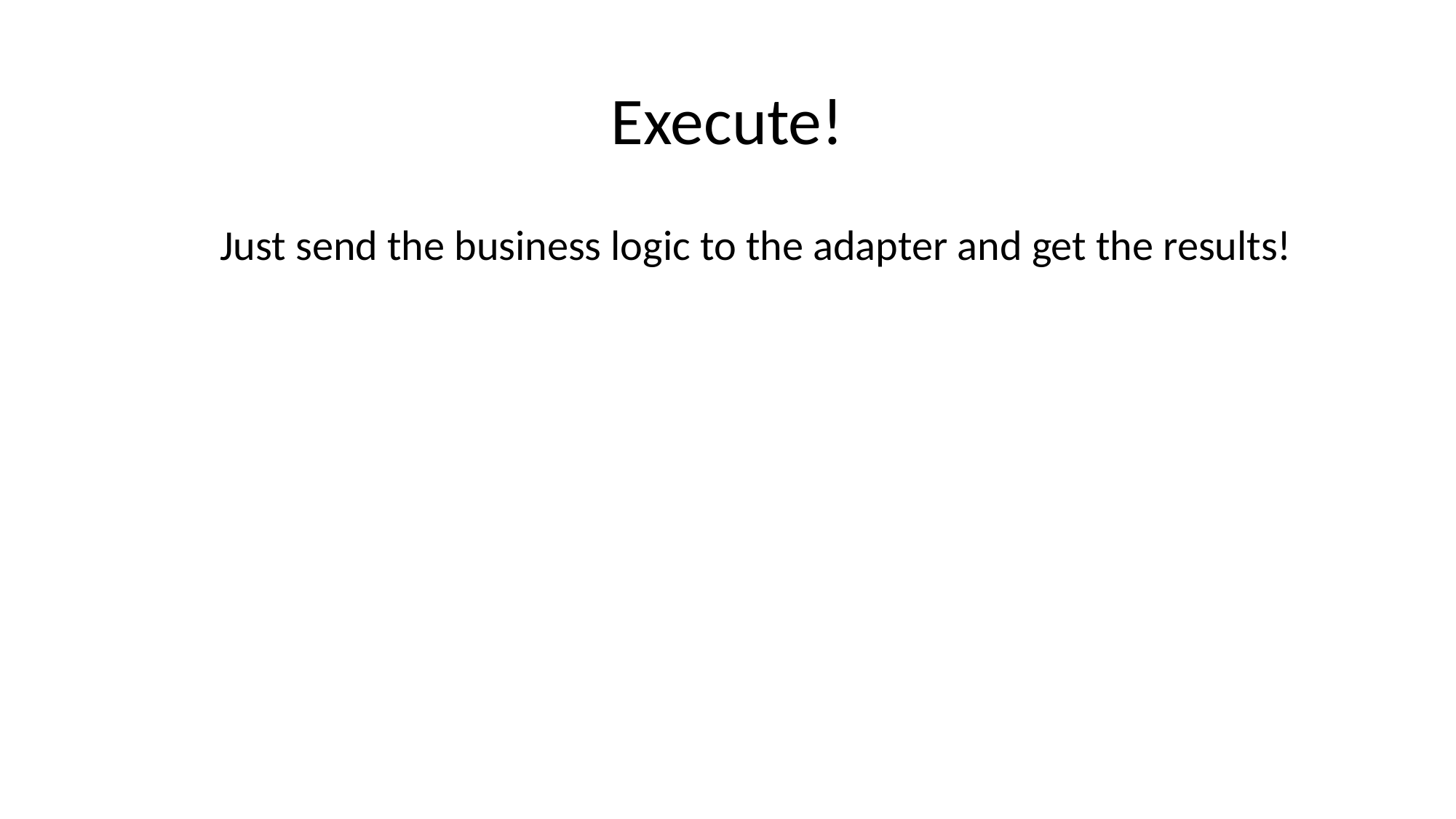

# Execute!
	Just send the business logic to the adapter and get the results!